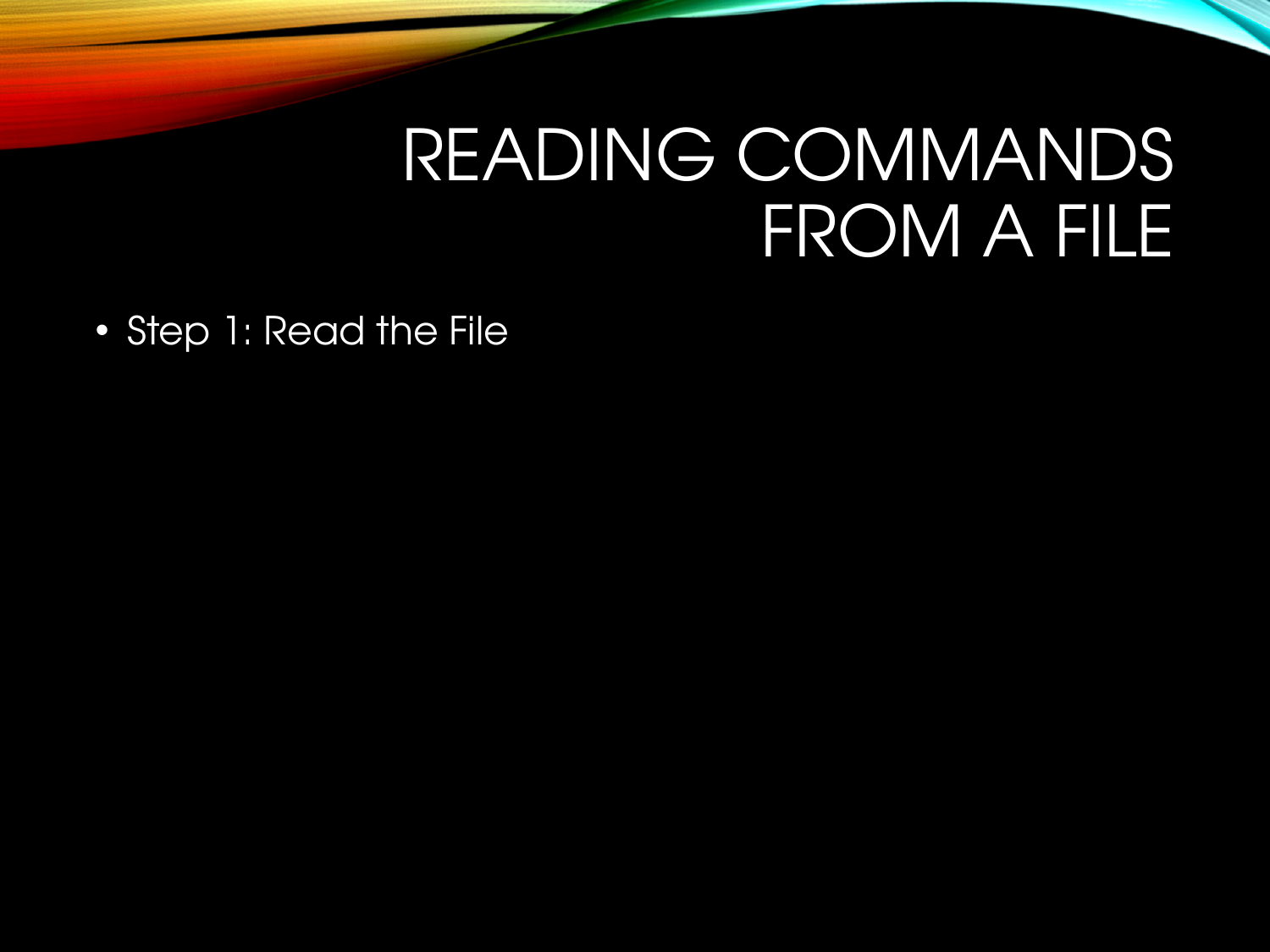

# Reading Commands from a File
Step 1: Read the File